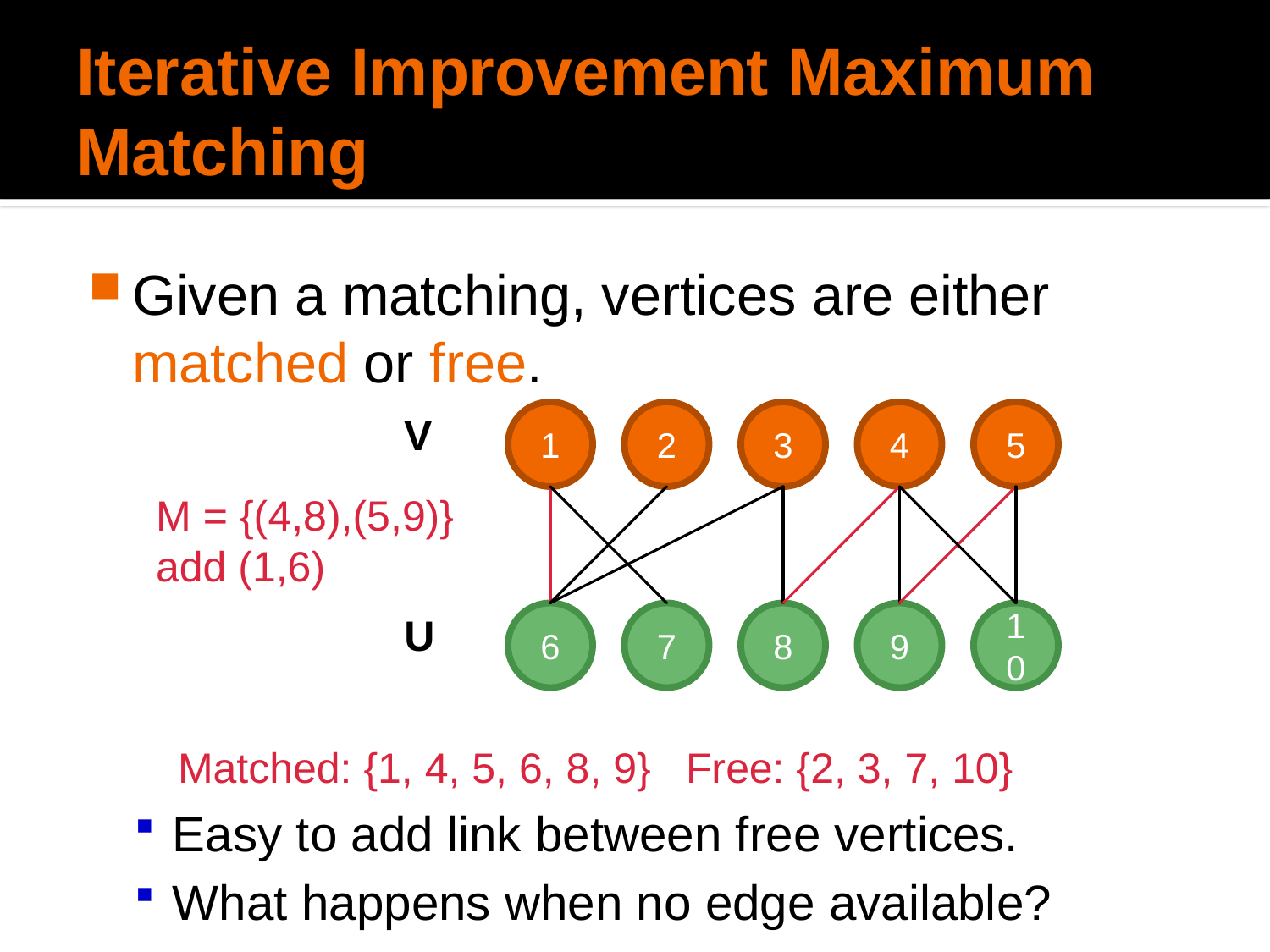

# Iterative Improvement Maximum Matching
Given a matching, vertices are either matched or free.

Matched: {1, 4, 5, 6, 8, 9}	Free: {2, 3, 7, 10}
Easy to add link between free vertices.
What happens when no edge available?
V
1
2
3
4
5
M = {(4,8),(5,9)}
add (1,6)
U
6
7
8
9
10